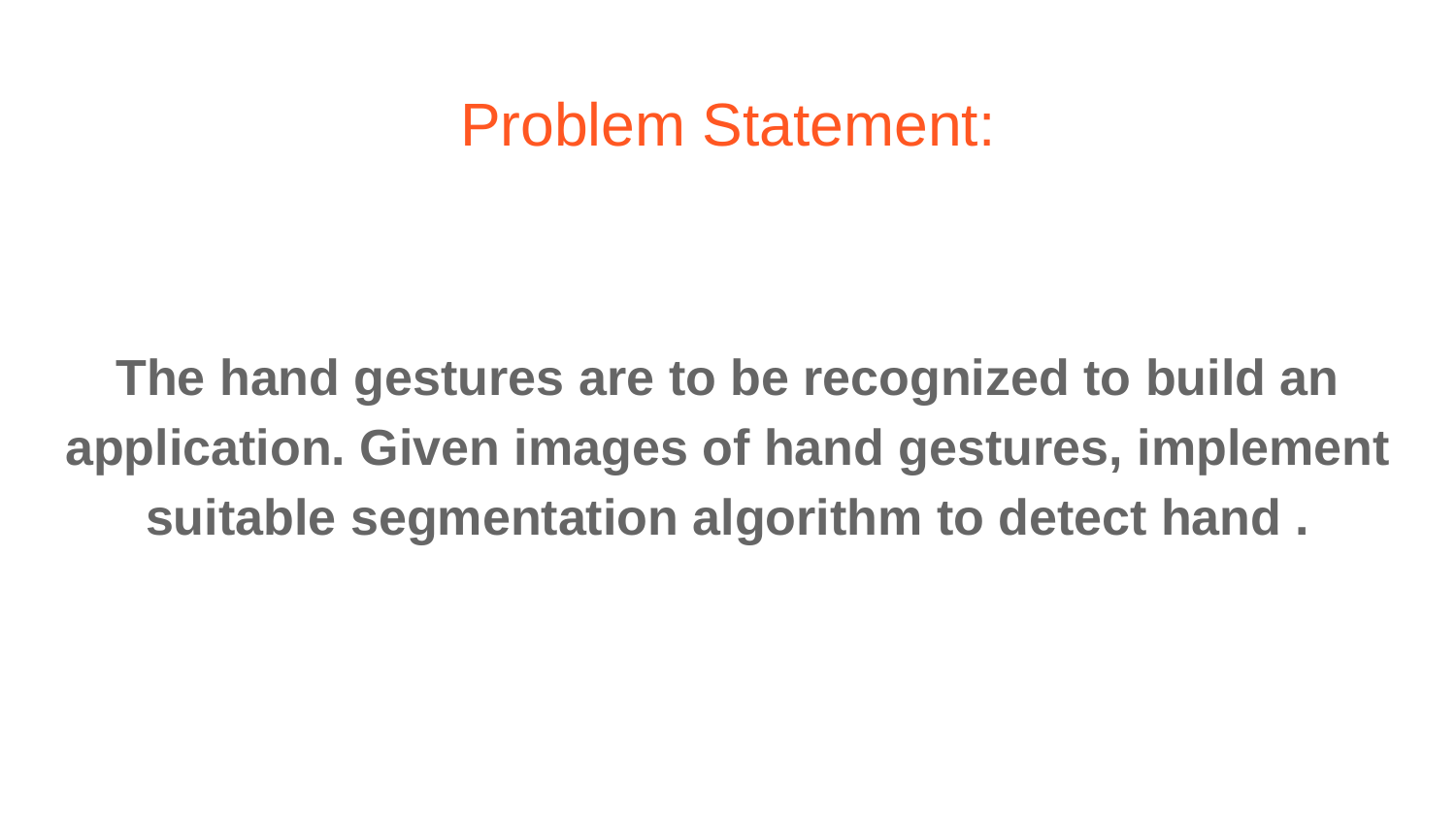

# Problem Statement:
The hand gestures are to be recognized to build an application. Given images of hand gestures, implement suitable segmentation algorithm to detect hand .